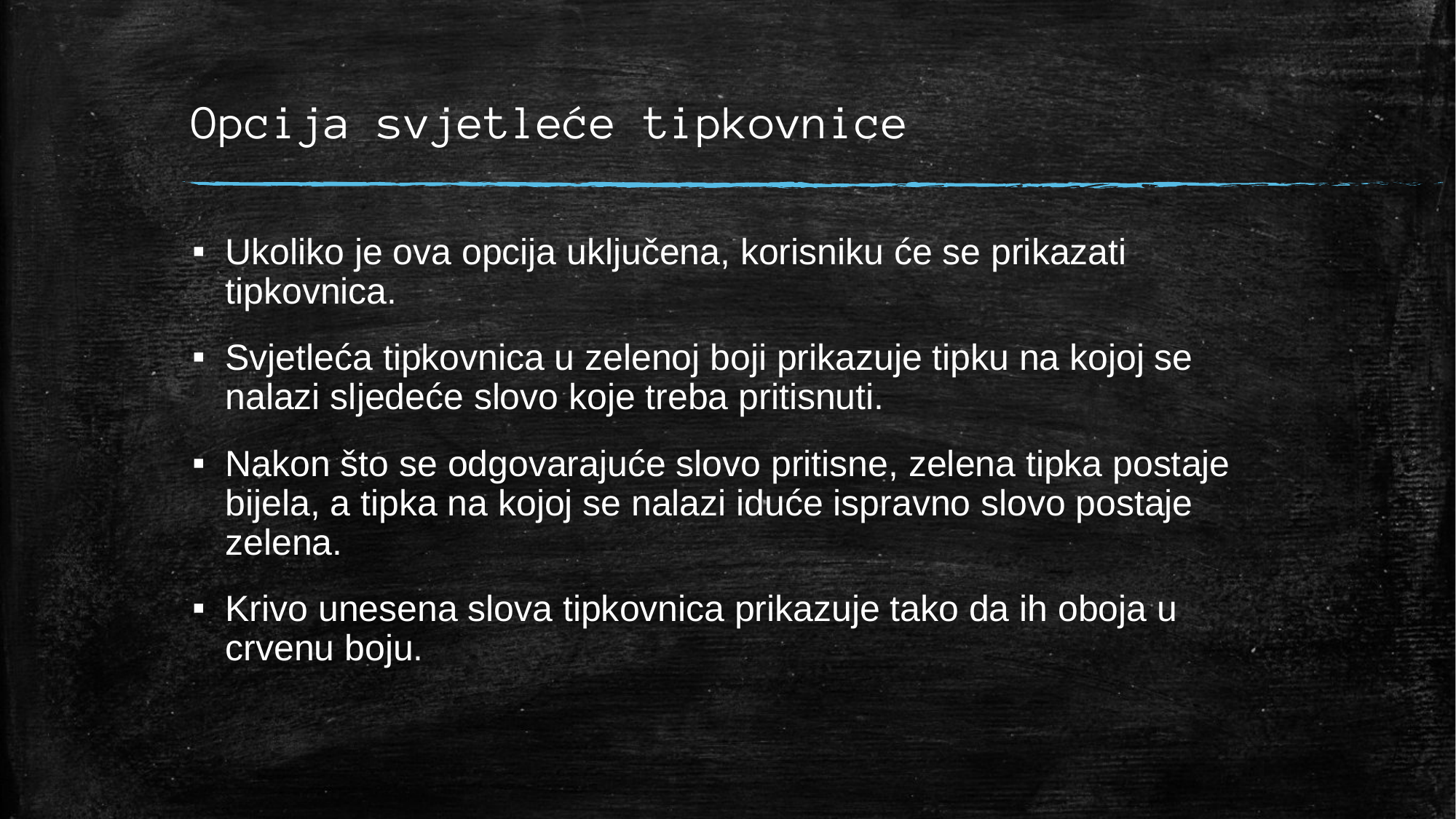

# Opcija svjetleće tipkovnice
Ukoliko je ova opcija uključena, korisniku će se prikazati tipkovnica.
Svjetleća tipkovnica u zelenoj boji prikazuje tipku na kojoj se nalazi sljedeće slovo koje treba pritisnuti.
Nakon što se odgovarajuće slovo pritisne, zelena tipka postaje bijela, a tipka na kojoj se nalazi iduće ispravno slovo postaje zelena.
Krivo unesena slova tipkovnica prikazuje tako da ih oboja u crvenu boju.